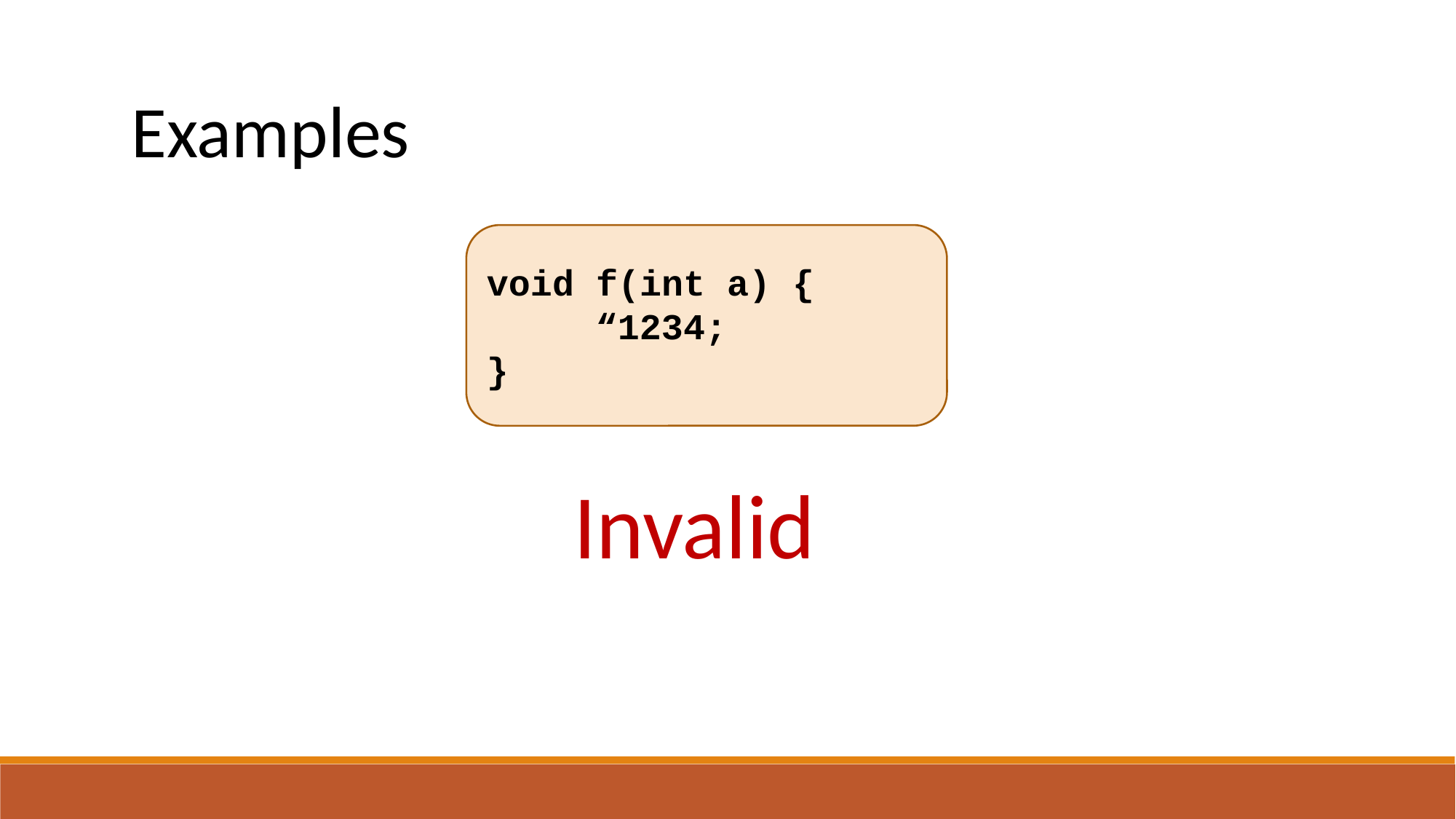

Examples
void f(int a) {
	“1234;
}
Invalid